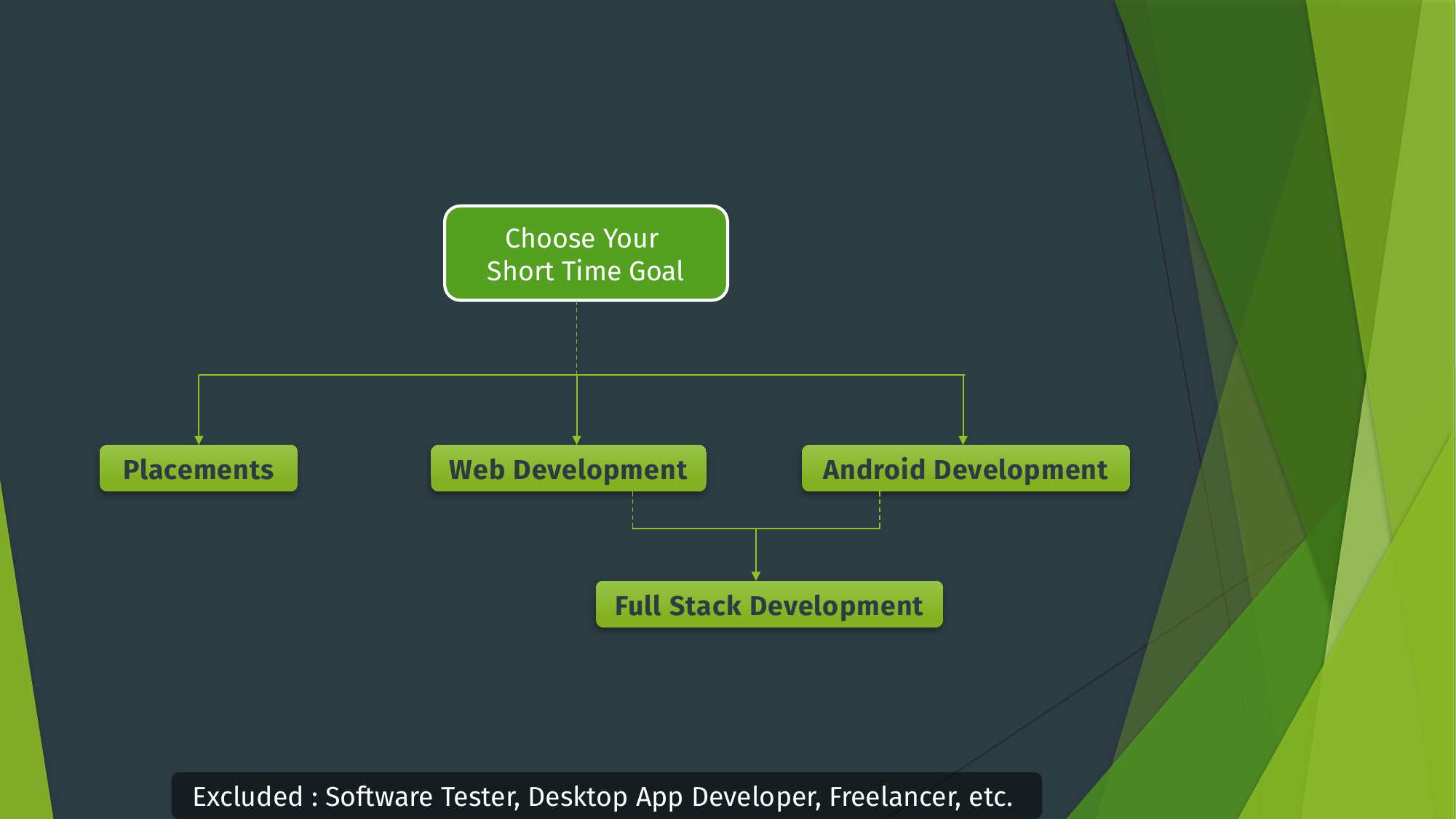

Choose Your
Short Time Goal
Placements
Web Development
Android Development
Full Stack Development
Excluded : Software Tester, Desktop App Developer, Freelancer, etc.